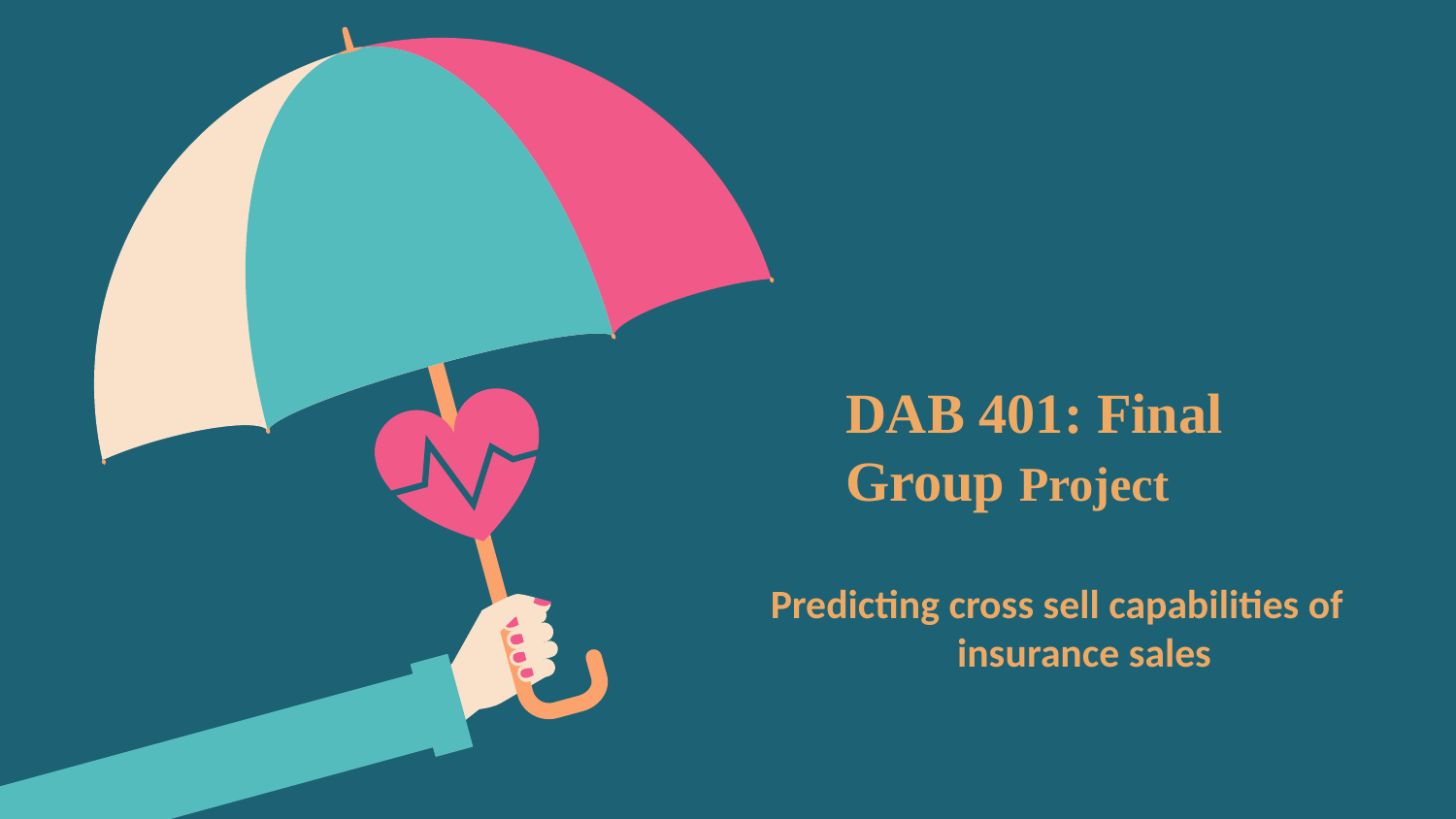

# DAB 401: Final Group Project
Predicting cross sell capabilities of insurance sales